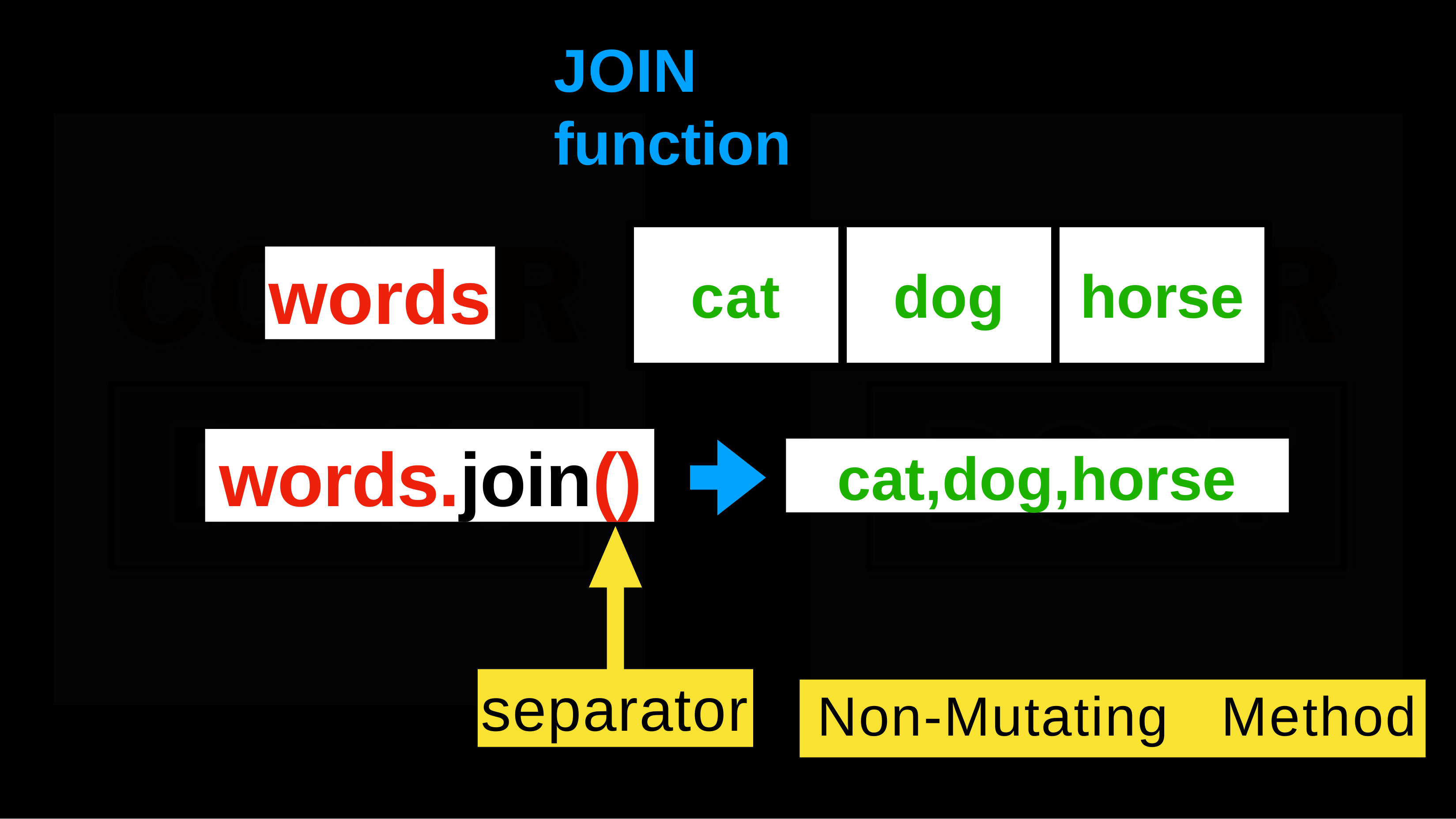

# JOIN	function

words
cat	dog	horse
words.join()
cat,dog,horse

separator

Non-Mutating	Method